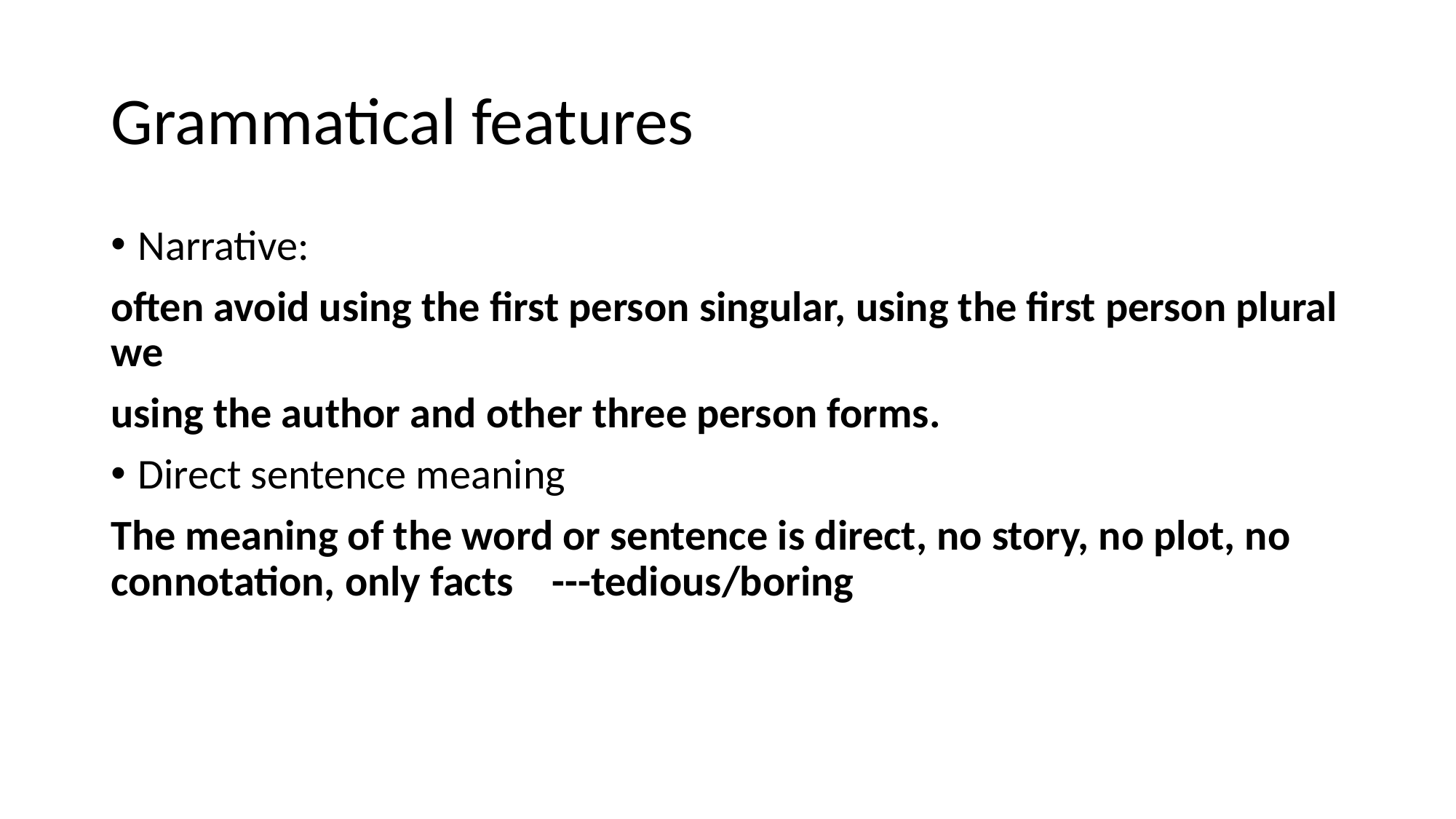

# Grammatical features
Narrative:
often avoid using the first person singular, using the first person plural we
using the author and other three person forms.
Direct sentence meaning
The meaning of the word or sentence is direct, no story, no plot, no connotation, only facts    ---tedious/boring